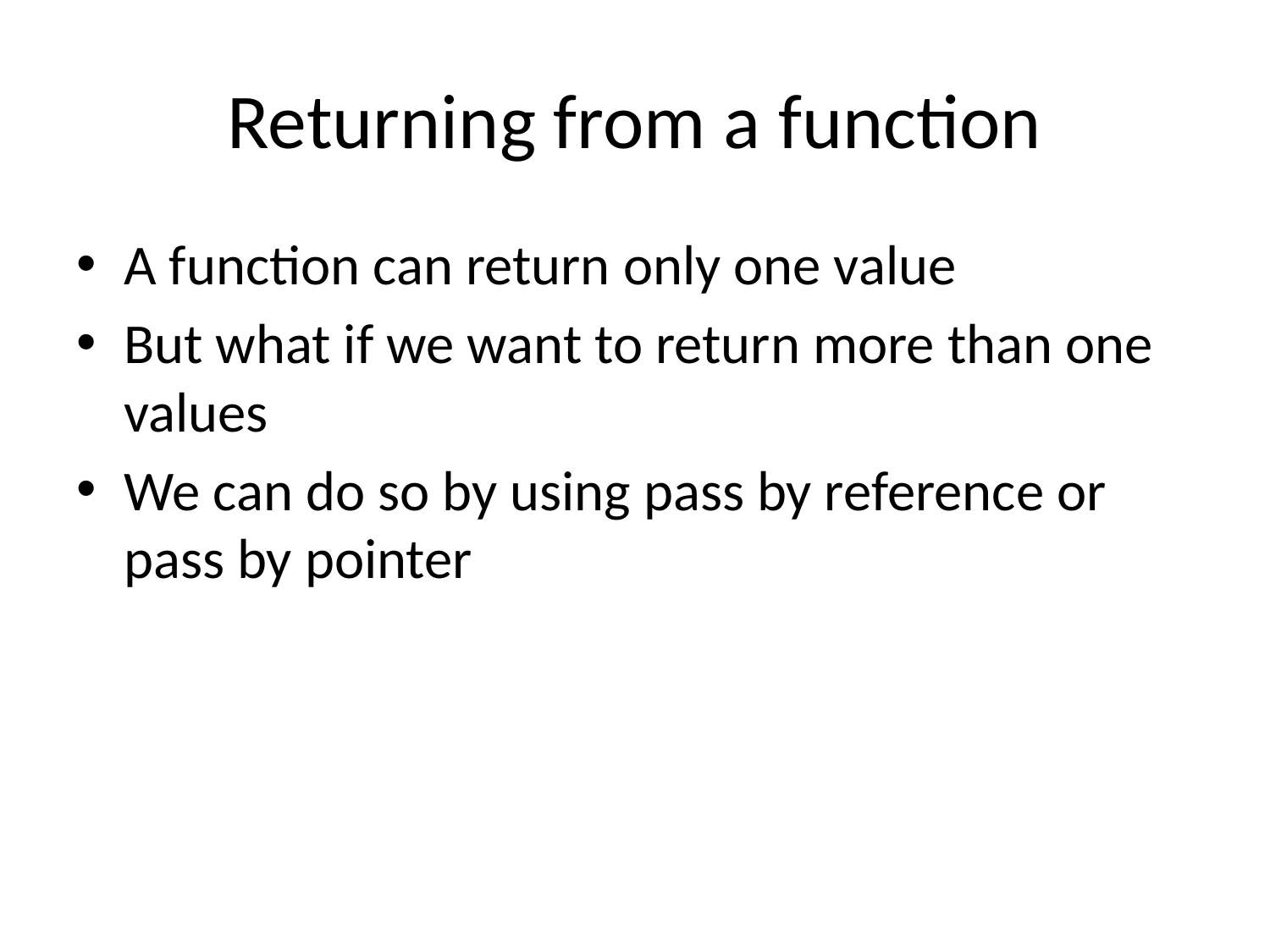

# Returning from a function
A function can return only one value
But what if we want to return more than one values
We can do so by using pass by reference or pass by pointer